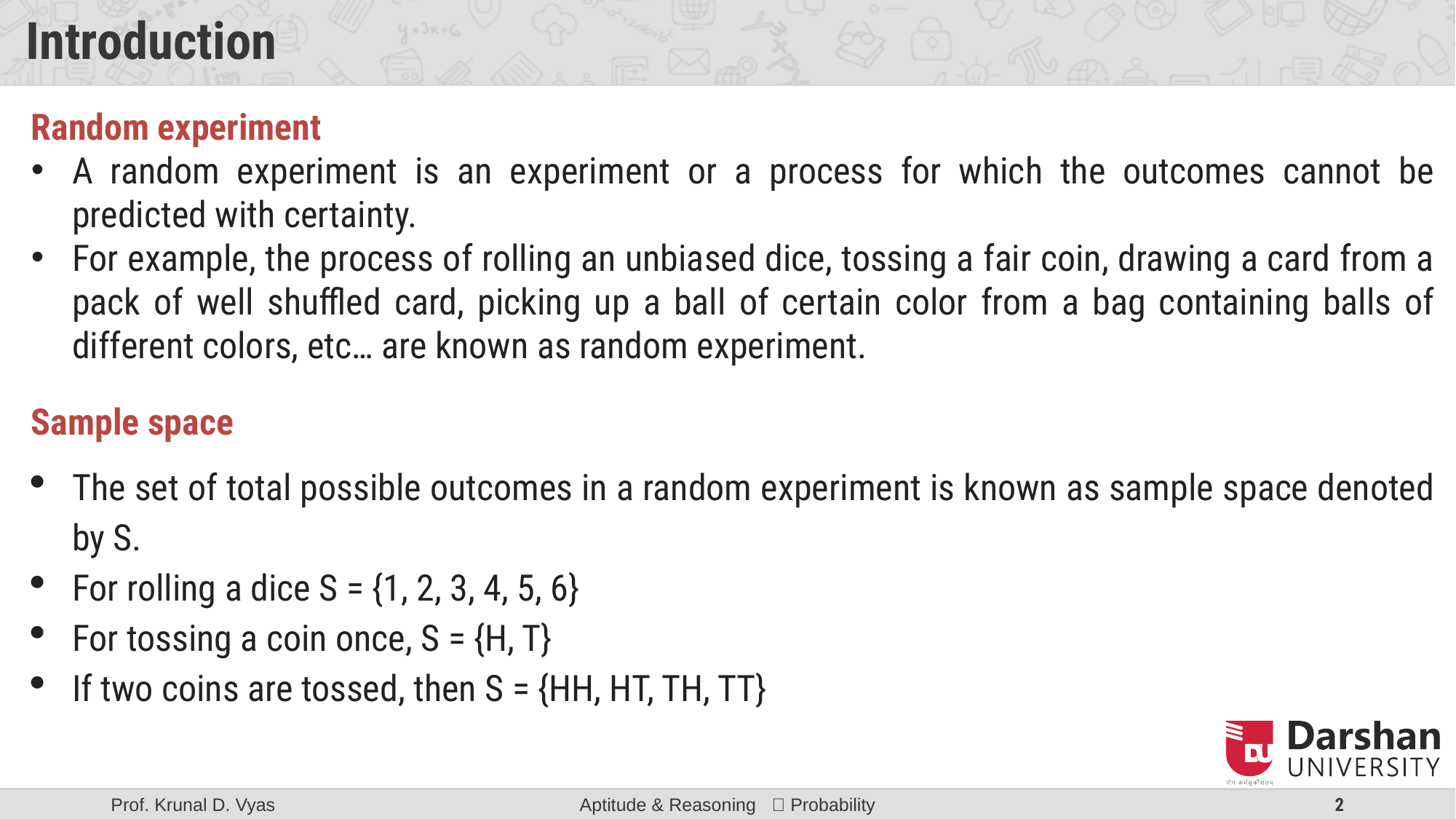

# Introduction
Random experiment
A random experiment is an experiment or a process for which the outcomes cannot be predicted with certainty.
For example, the process of rolling an unbiased dice, tossing a fair coin, drawing a card from a pack of well shuffled card, picking up a ball of certain color from a bag containing balls of different colors, etc… are known as random experiment.
Sample space
The set of total possible outcomes in a random experiment is known as sample space denoted by S.
For rolling a dice S = {1, 2, 3, 4, 5, 6}
For tossing a coin once, S = {H, T}
If two coins are tossed, then S = {HH, HT, TH, TT}